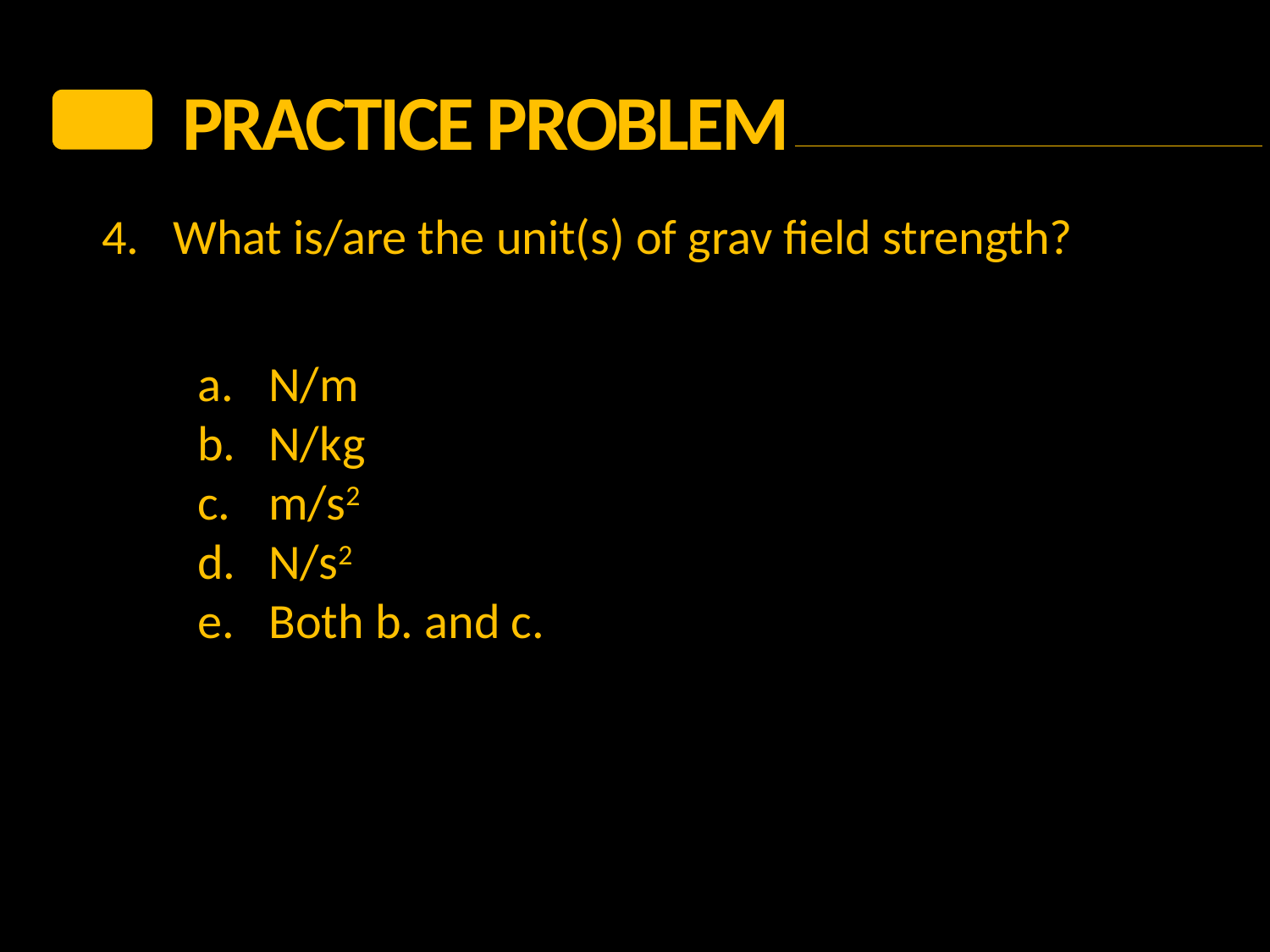

PRACTICE Problem

4.	What is/are the unit(s) of grav field strength?
N/m
N/kg
m/s2
N/s2
Both b. and c.